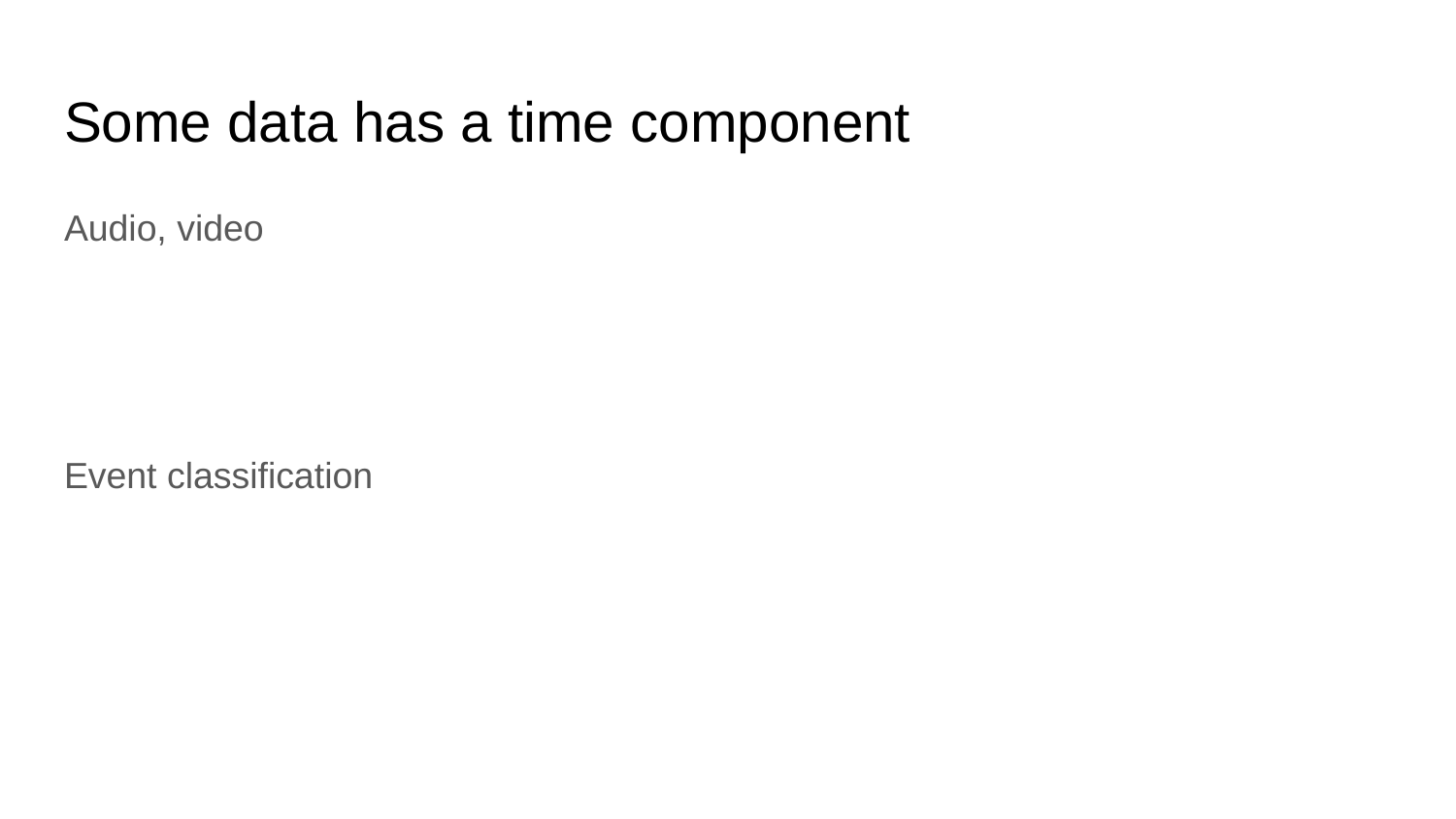

# Some data has a time component
Audio, video

Event classification